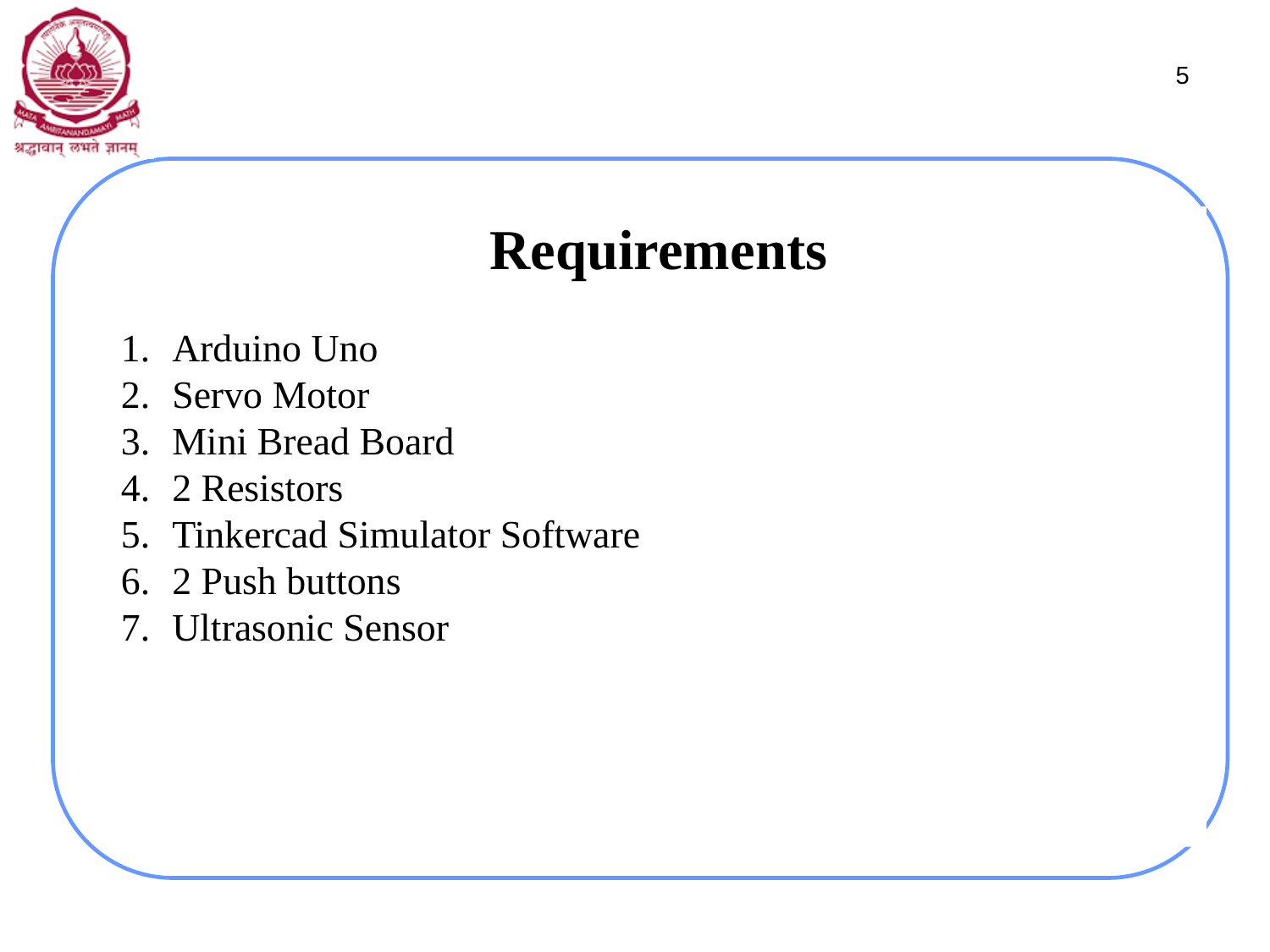

5
Requirements

Arduino Uno
Servo Motor
Mini Bread Board
2 Resistors
Tinkercad Simulator Software
2 Push buttons
Ultrasonic Sensor